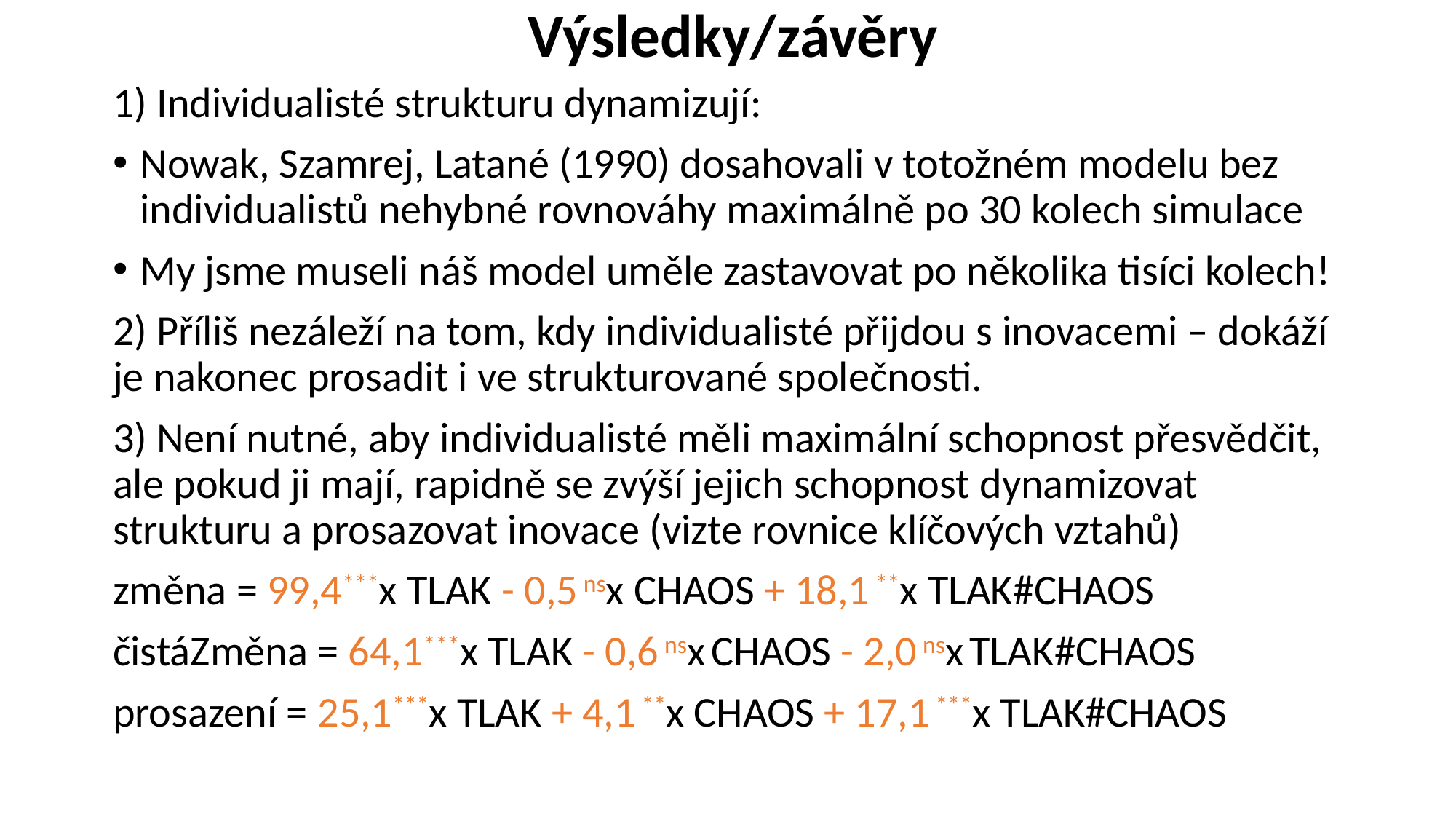

# Výsledky/závěry
1) Individualisté strukturu dynamizují:
Nowak, Szamrej, Latané (1990) dosahovali v totožném modelu bez individualistů nehybné rovnováhy maximálně po 30 kolech simulace
My jsme museli náš model uměle zastavovat po několika tisíci kolech!
2) Příliš nezáleží na tom, kdy individualisté přijdou s inovacemi – dokáží je nakonec prosadit i ve strukturované společnosti.
3) Není nutné, aby individualisté měli maximální schopnost přesvědčit, ale pokud ji mají, rapidně se zvýší jejich schopnost dynamizovat strukturu a prosazovat inovace (vizte rovnice klíčových vztahů)
změna = 99,4***x TLAK - 0,5 nsx CHAOS + 18,1 **x TLAK#CHAOS
čistáZměna = 64,1***x TLAK - 0,6 nsx CHAOS - 2,0 nsx TLAK#CHAOS
prosazení = 25,1***x TLAK + 4,1 **x CHAOS + 17,1 ***x TLAK#CHAOS